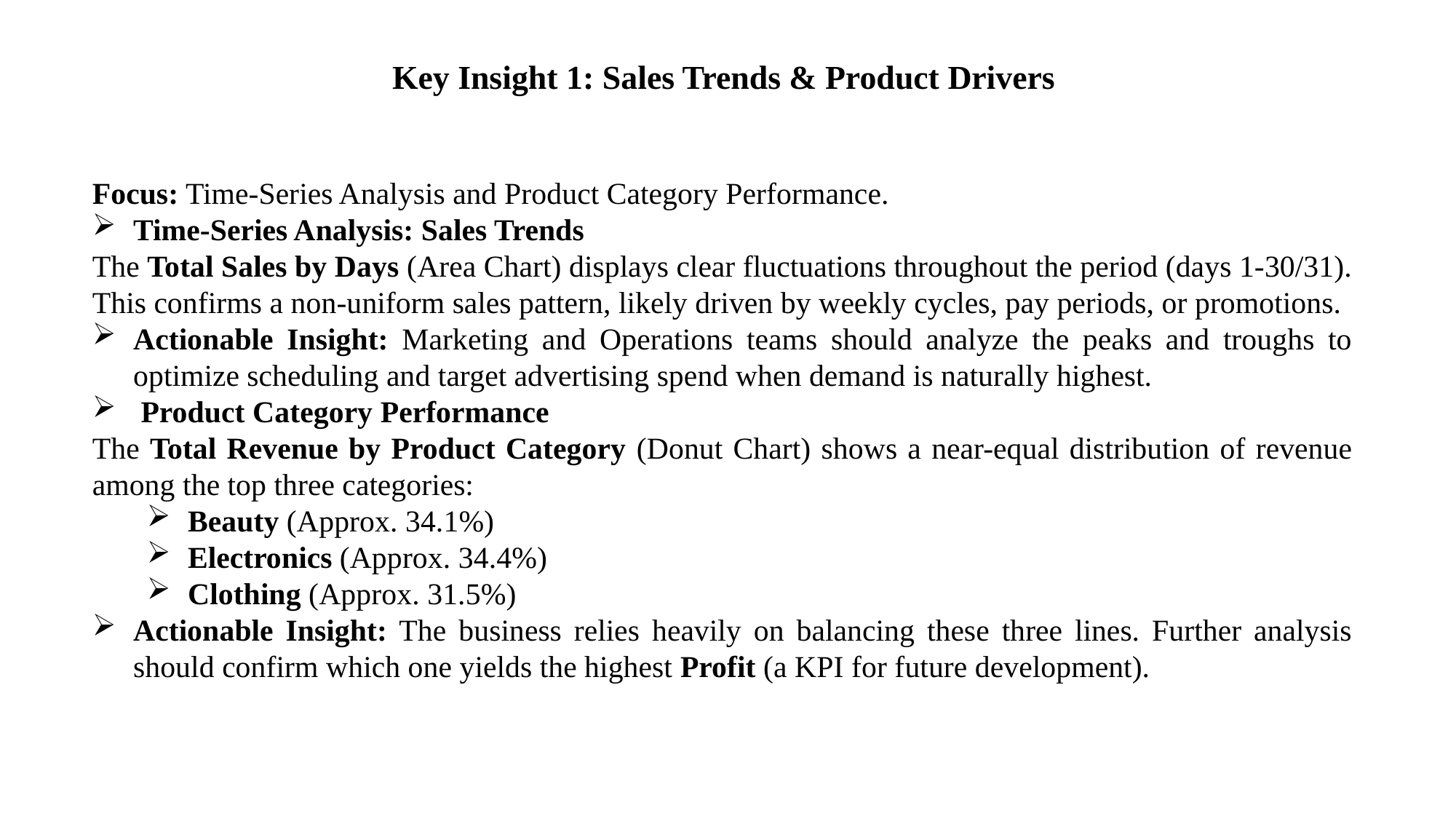

Key Insight 1: Sales Trends & Product Drivers
Focus: Time-Series Analysis and Product Category Performance.
Time-Series Analysis: Sales Trends
The Total Sales by Days (Area Chart) displays clear fluctuations throughout the period (days 1-30/31). This confirms a non-uniform sales pattern, likely driven by weekly cycles, pay periods, or promotions.
Actionable Insight: Marketing and Operations teams should analyze the peaks and troughs to optimize scheduling and target advertising spend when demand is naturally highest.
 Product Category Performance
The Total Revenue by Product Category (Donut Chart) shows a near-equal distribution of revenue among the top three categories:
Beauty (Approx. 34.1%)
Electronics (Approx. 34.4%)
Clothing (Approx. 31.5%)
Actionable Insight: The business relies heavily on balancing these three lines. Further analysis should confirm which one yields the highest Profit (a KPI for future development).